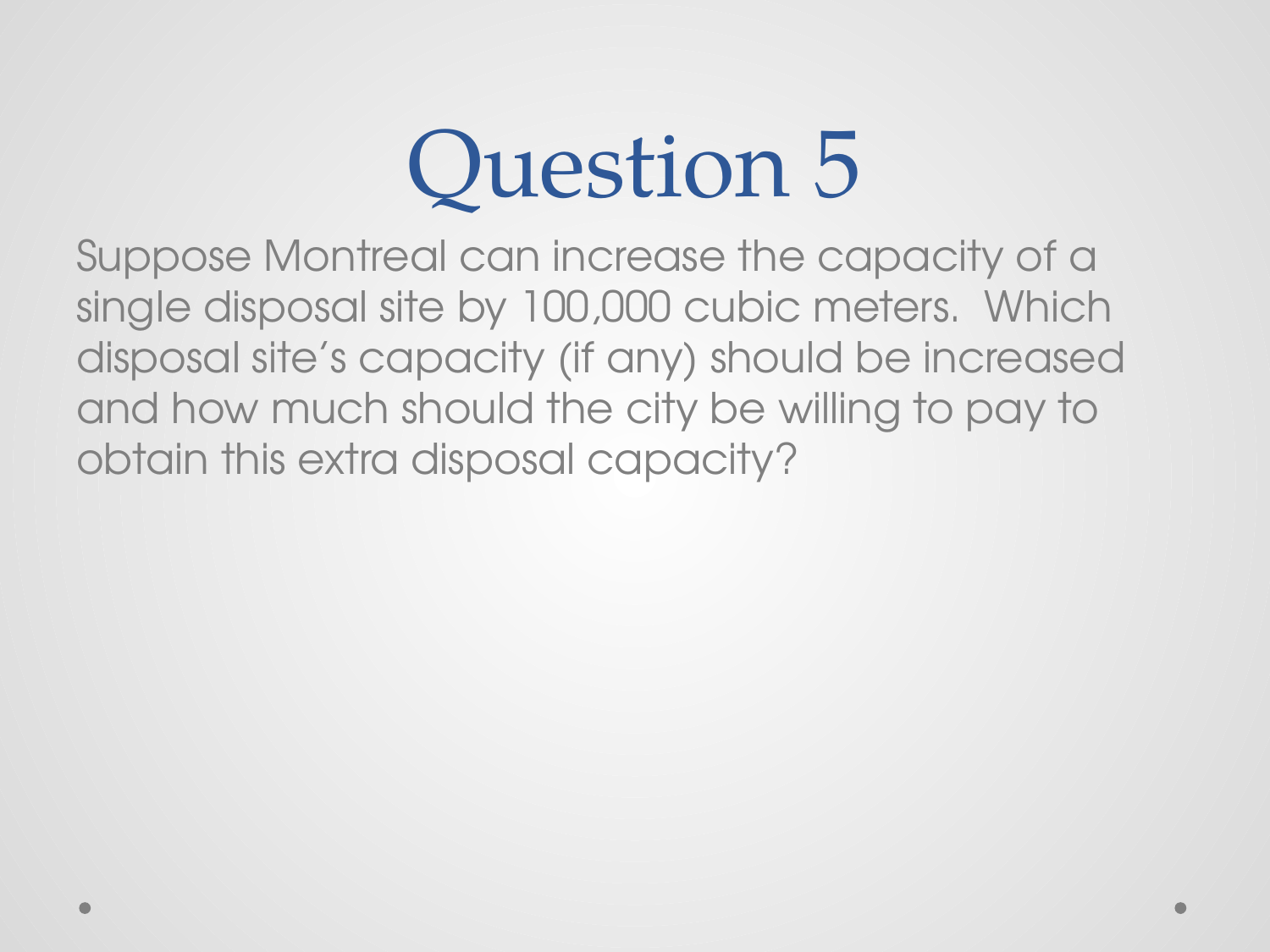

# Question 5
Suppose Montreal can increase the capacity of a single disposal site by 100,000 cubic meters.  Which disposal site’s capacity (if any) should be increased and how much should the city be willing to pay to obtain this extra disposal capacity?